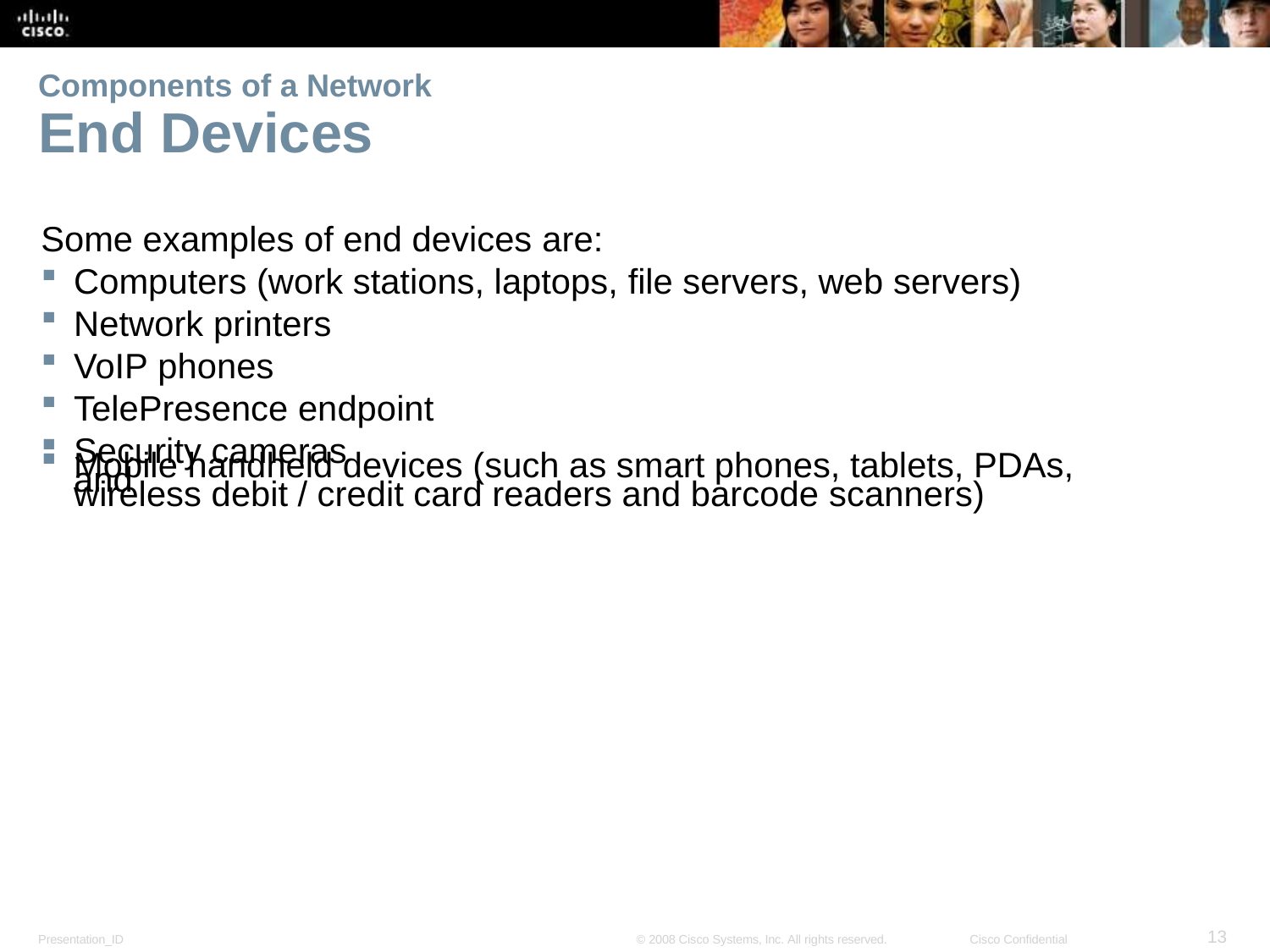

Components of a Network
End Devices
Some examples of end devices are:
Computers (work stations, laptops, file servers, web servers)
Network printers
VoIP phones
TelePresence endpoint
Security cameras
Mobile handheld devices (such as smart phones, tablets, PDAs, and
wireless debit / credit card readers and barcode scanners)
13
Presentation_ID
© 2008 Cisco Systems, Inc. All rights reserved.
Cisco Confidential